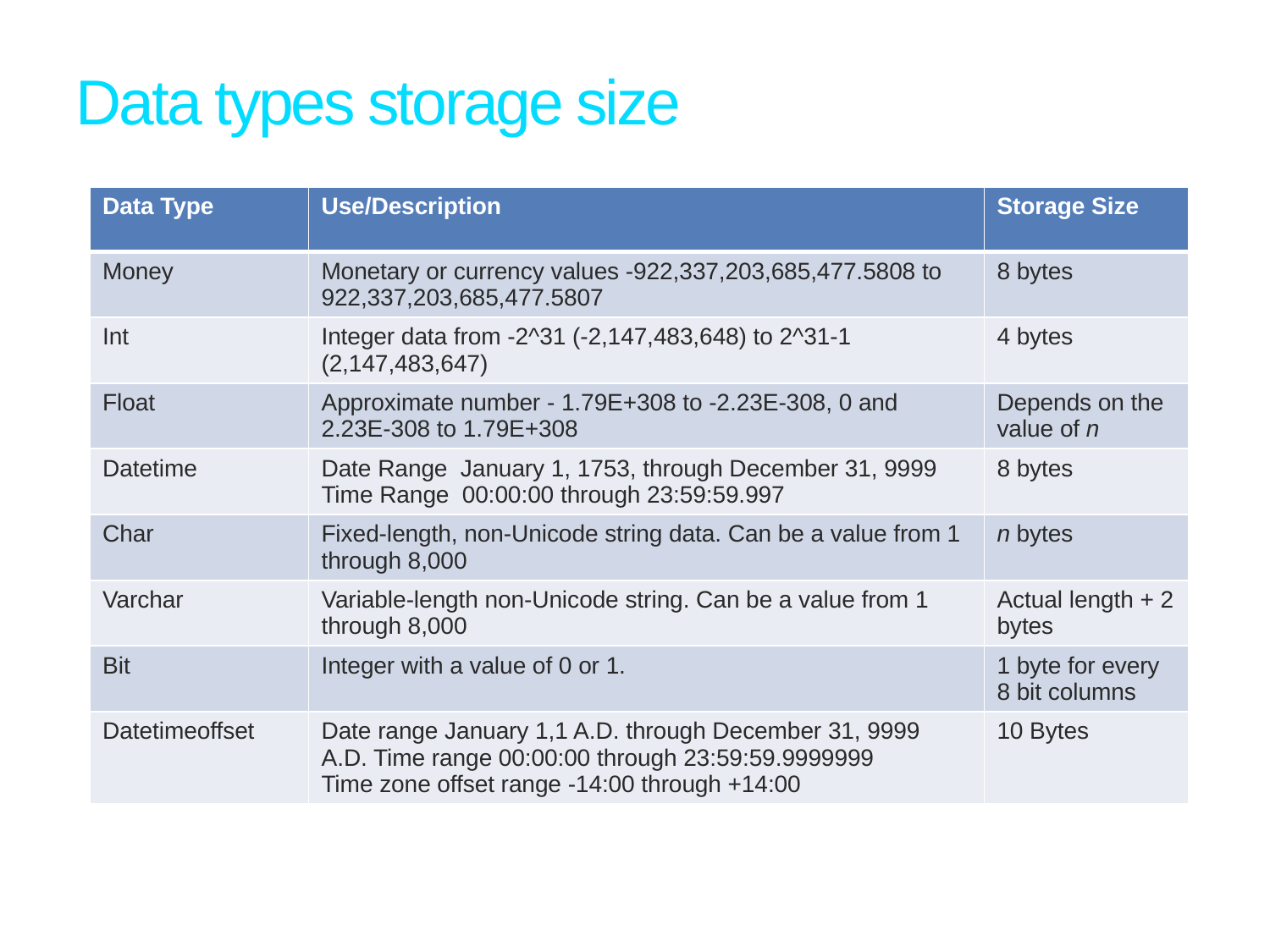

# Data types storage size
| Data Type | Use/Description | Storage Size |
| --- | --- | --- |
| Money | Monetary or currency values -922,337,203,685,477.5808 to 922,337,203,685,477.5807 | 8 bytes |
| Int | Integer data from -2^31 (-2,147,483,648) to 2^31-1 (2,147,483,647) | 4 bytes |
| Float | Approximate number - 1.79E+308 to -2.23E-308, 0 and 2.23E-308 to 1.79E+308 | Depends on the value of n |
| Datetime | Date Range January 1, 1753, through December 31, 9999 Time Range 00:00:00 through 23:59:59.997 | 8 bytes |
| Char | Fixed-length, non-Unicode string data. Can be a value from 1 through 8,000 | n bytes |
| Varchar | Variable-length non-Unicode string. Can be a value from 1 through 8,000 | Actual length + 2 bytes |
| Bit | Integer with a value of 0 or 1. | 1 byte for every 8 bit columns |
| Datetimeoffset | Date range January 1,1 A.D. through December 31, 9999 A.D. Time range 00:00:00 through 23:59:59.9999999 Time zone offset range -14:00 through +14:00 | 10 Bytes |